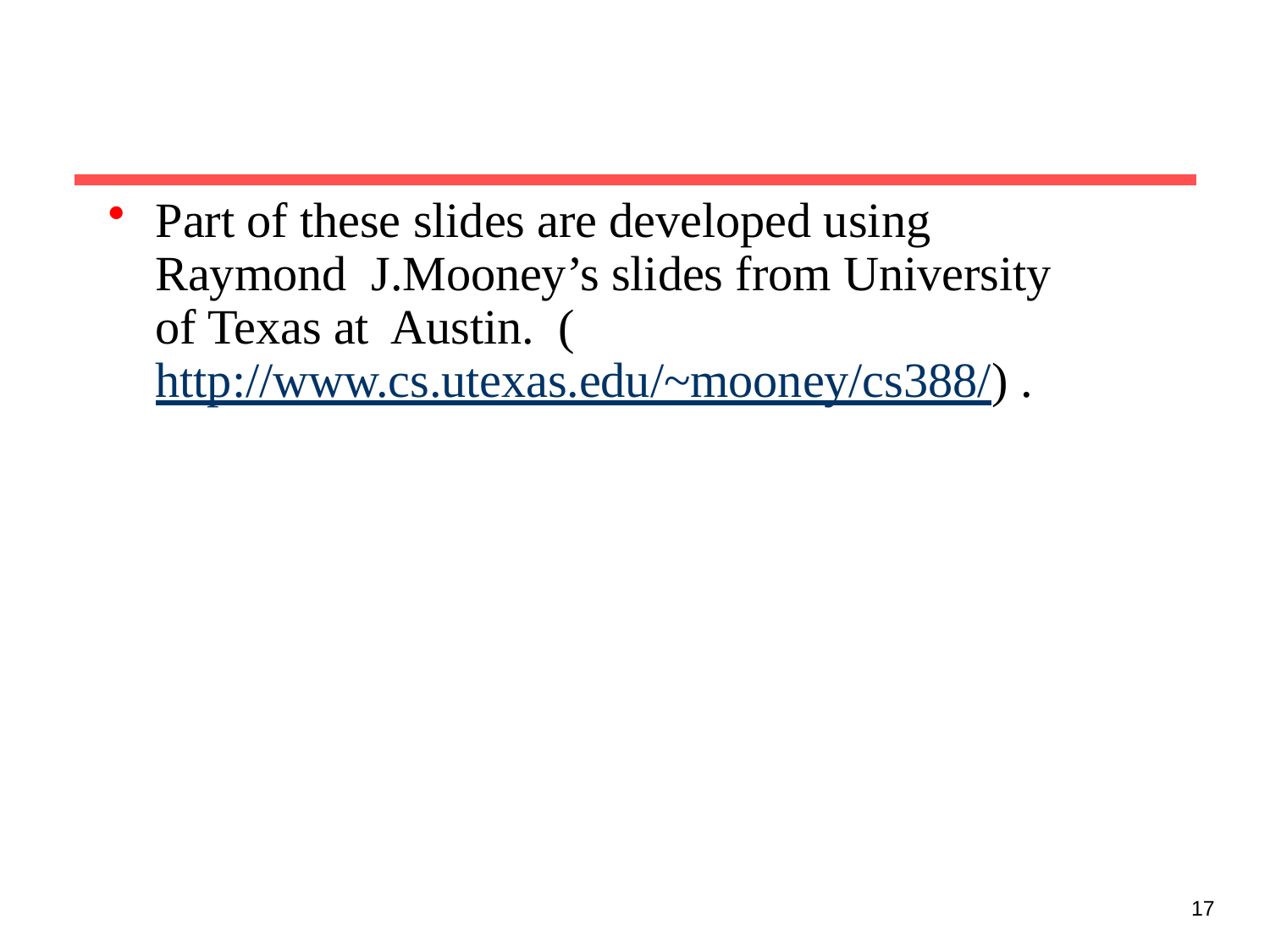

Part of these slides are developed using Raymond  J.Mooney’s slides from University of Texas at  Austin.  (http://www.cs.utexas.edu/~mooney/cs388/) .
17